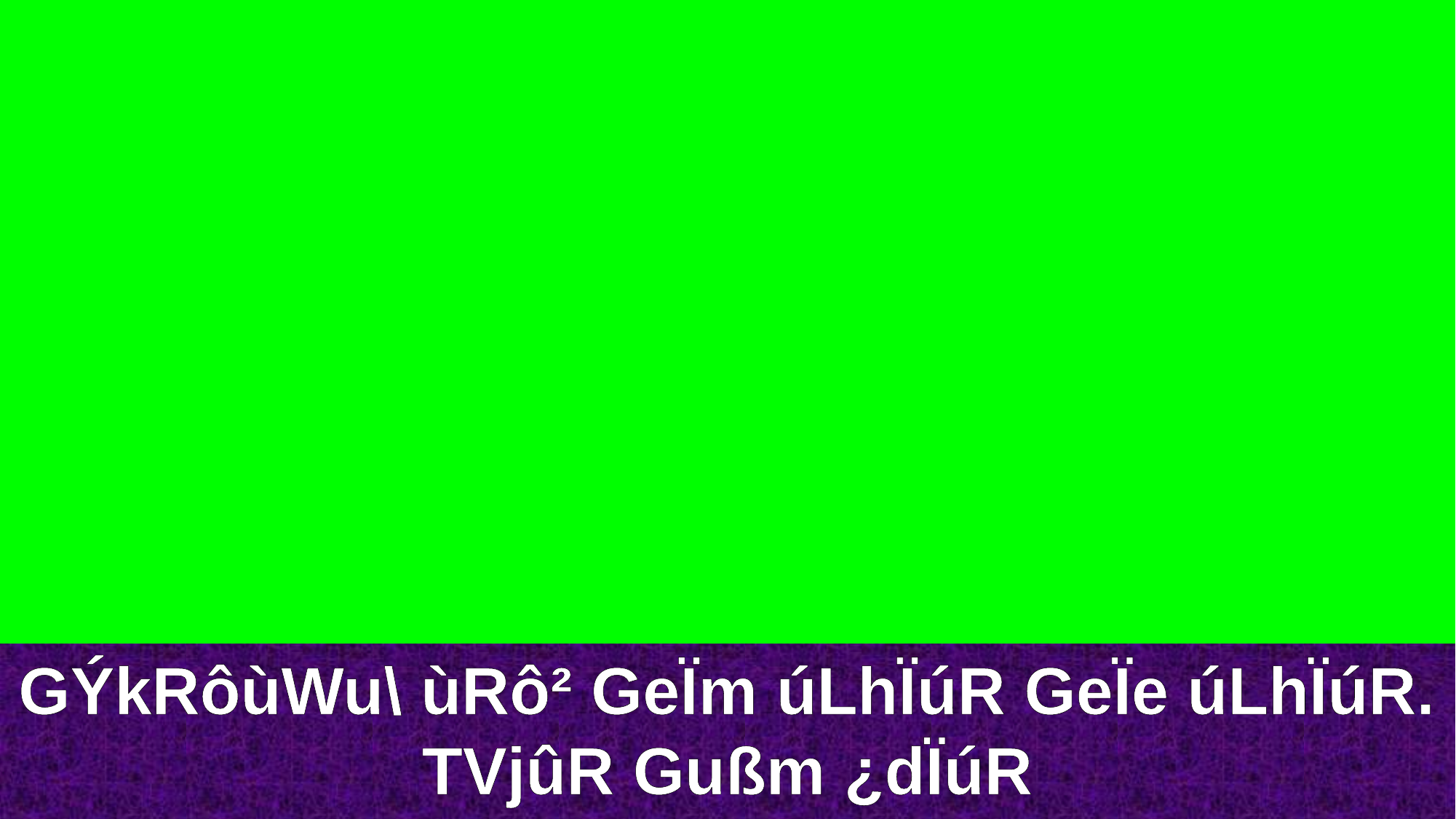

GÝkRôùWu\ ùRô² GeÏm úLhÏúR GeÏe úLhÏúR. TVjûR Gußm ¿dÏúR